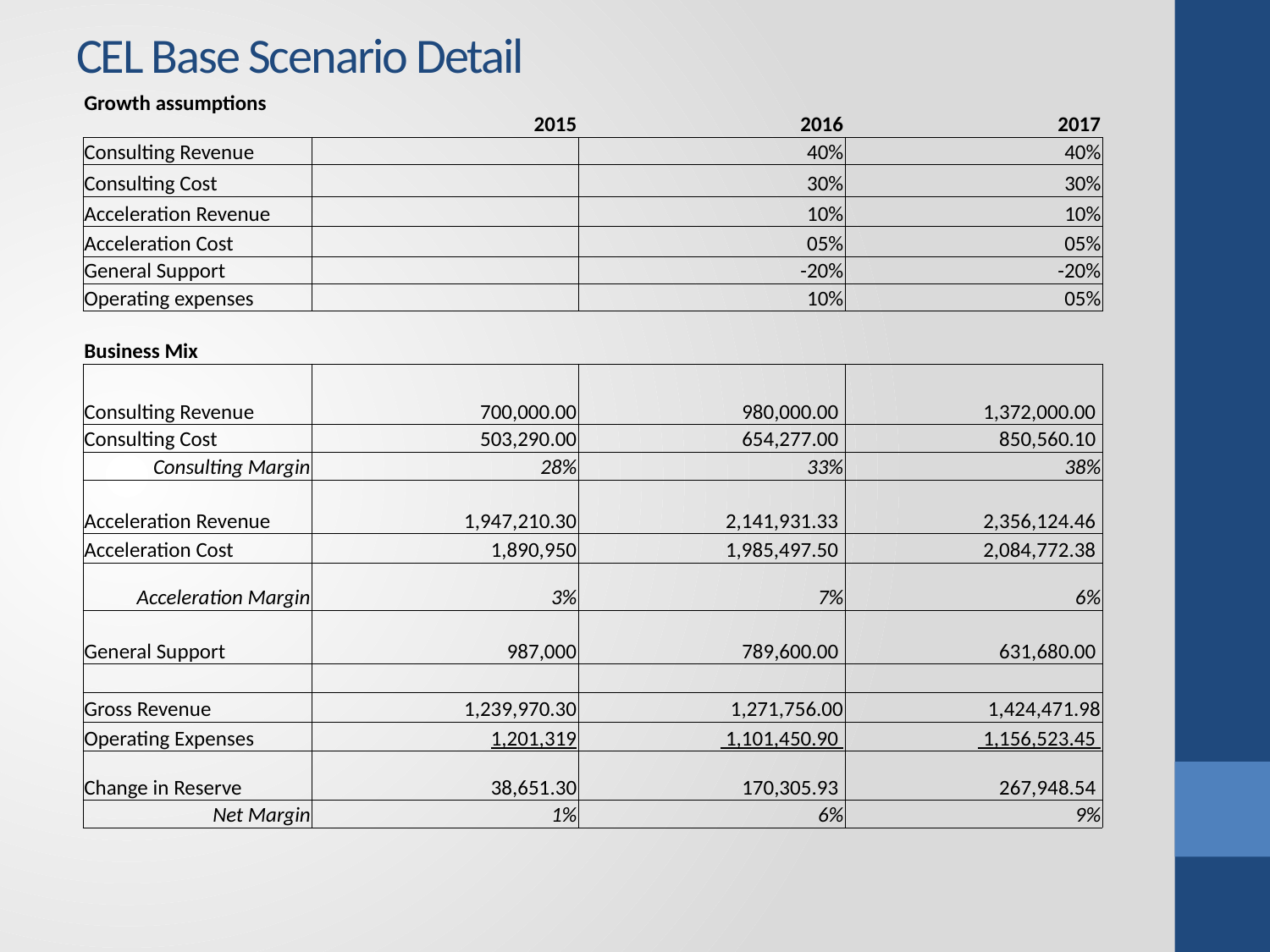

# CEL Base Scenario Detail
| Growth assumptions | 2015 | 2016 | 2017 |
| --- | --- | --- | --- |
| Consulting Revenue |  | 40% | 40% |
| Consulting Cost |  | 30% | 30% |
| Acceleration Revenue |  | 10% | 10% |
| Acceleration Cost |  | 05% | 05% |
| General Support |  | -20% | -20% |
| Operating expenses |  | 10% | 05% |
| Business Mix |  |  |  |
| Consulting Revenue | 700,000.00 | 980,000.00 | 1,372,000.00 |
| Consulting Cost | 503,290.00 | 654,277.00 | 850,560.10 |
| Consulting Margin | 28% | 33% | 38% |
| Acceleration Revenue | 1,947,210.30 | 2,141,931.33 | 2,356,124.46 |
| Acceleration Cost | 1,890,950 | 1,985,497.50 | 2,084,772.38 |
| Acceleration Margin | 3% | 7% | 6% |
| General Support | 987,000 | 789,600.00 | 631,680.00 |
|  |  |  |  |
| Gross Revenue | 1,239,970.30 | 1,271,756.00 | 1,424,471.98 |
| Operating Expenses | 1,201,319 | 1,101,450.90 | 1,156,523.45 |
| Change in Reserve | 38,651.30 | 170,305.93 | 267,948.54 |
| Net Margin | 1% | 6% | 9% |